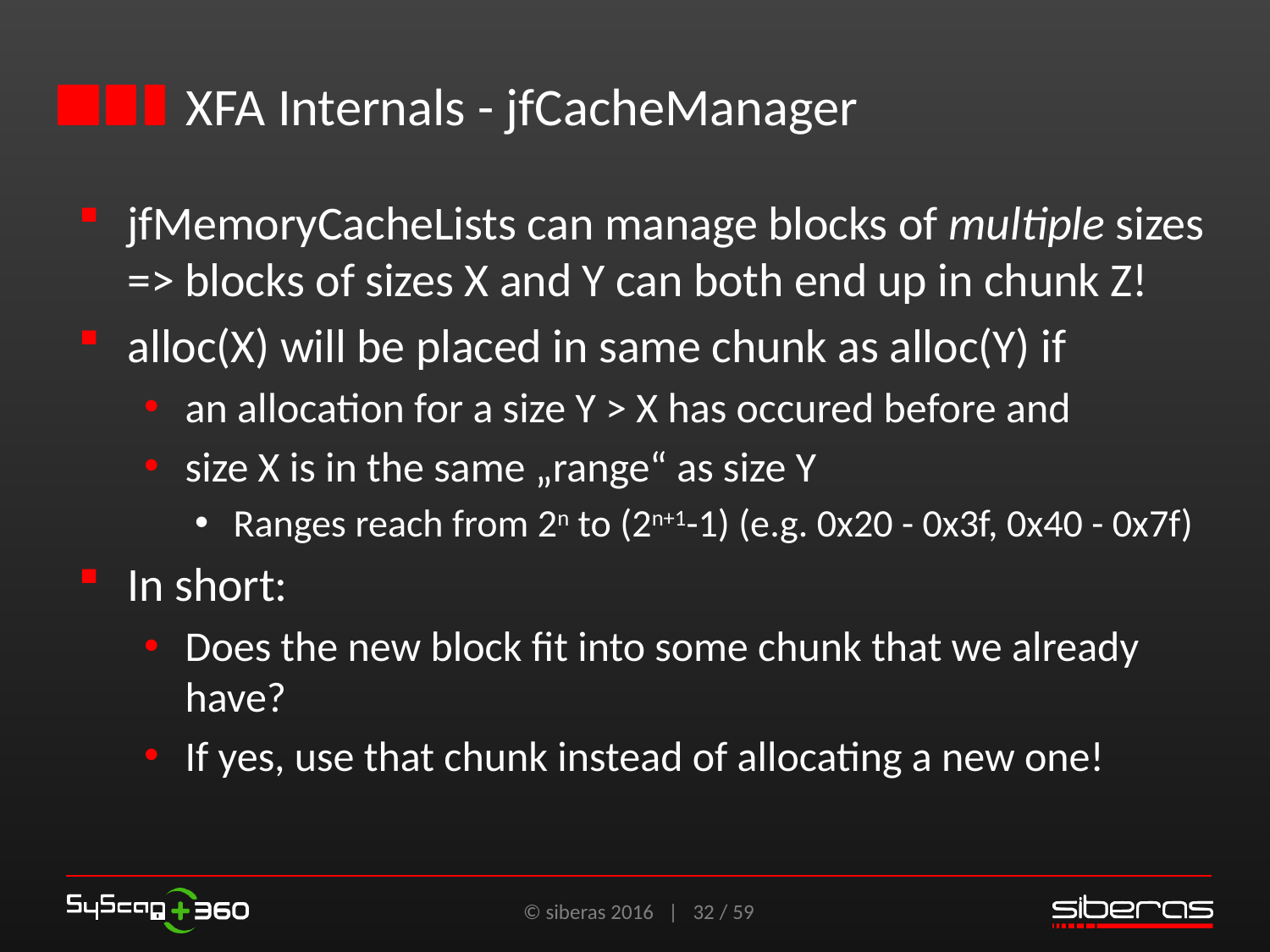

# XFA Internals - jfCacheManager
jfMemoryCacheLists can manage blocks of multiple sizes => blocks of sizes X and Y can both end up in chunk Z!
alloc(X) will be placed in same chunk as alloc(Y) if
an allocation for a size Y > X has occured before and
size X is in the same „range“ as size Y
Ranges reach from 2n to (2n+1-1) (e.g. 0x20 - 0x3f, 0x40 - 0x7f)
In short:
Does the new block fit into some chunk that we already have?
If yes, use that chunk instead of allocating a new one!